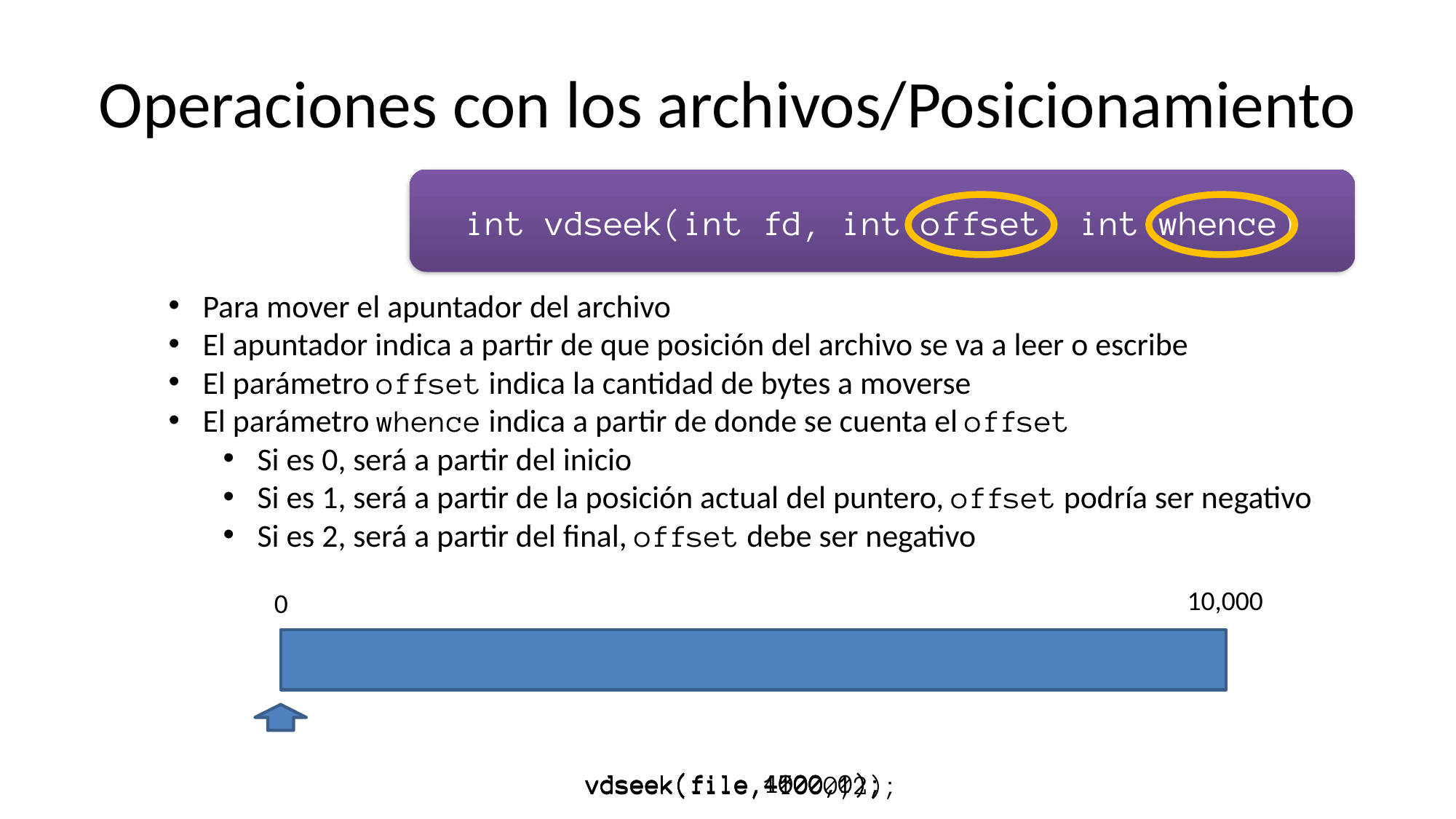

# Operaciones con los archivos/Posicionamiento
int vdseek(int fd, int offset, int whence)

Para mover el apuntador del archivo
El apuntador indica a partir de que posición del archivo se va a leer o escribe
El parámetro offset indica la cantidad de bytes a moverse
El parámetro whence indica a partir de donde se cuenta el offset
Si es 0, será a partir del inicio
Si es 1, será a partir de la posición actual del puntero, offset podría ser negativo
Si es 2, será a partir del final, offset debe ser negativo
10,000
0

vdseek(file,4000,0);
vdseek(file,1000,1);
vdseek(file,-500,1);
vdseek(file,-1000,2);